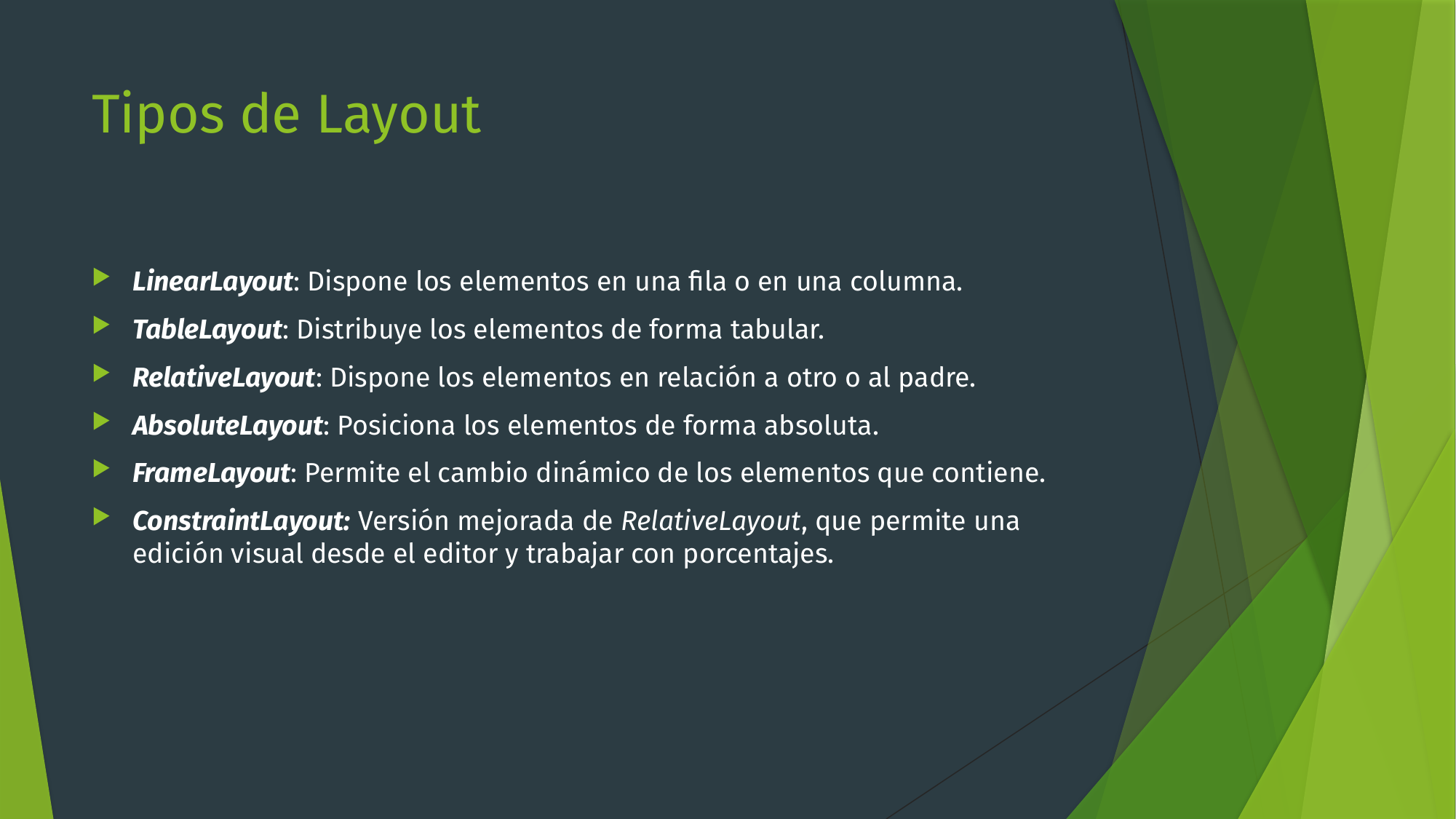

# Tipos de Layout
LinearLayout: Dispone los elementos en una fila o en una columna.
TableLayout: Distribuye los elementos de forma tabular.
RelativeLayout: Dispone los elementos en relación a otro o al padre.
AbsoluteLayout: Posiciona los elementos de forma absoluta.
FrameLayout: Permite el cambio dinámico de los elementos que contiene.
ConstraintLayout: Versión mejorada de RelativeLayout, que permite una edición visual desde el editor y trabajar con porcentajes.